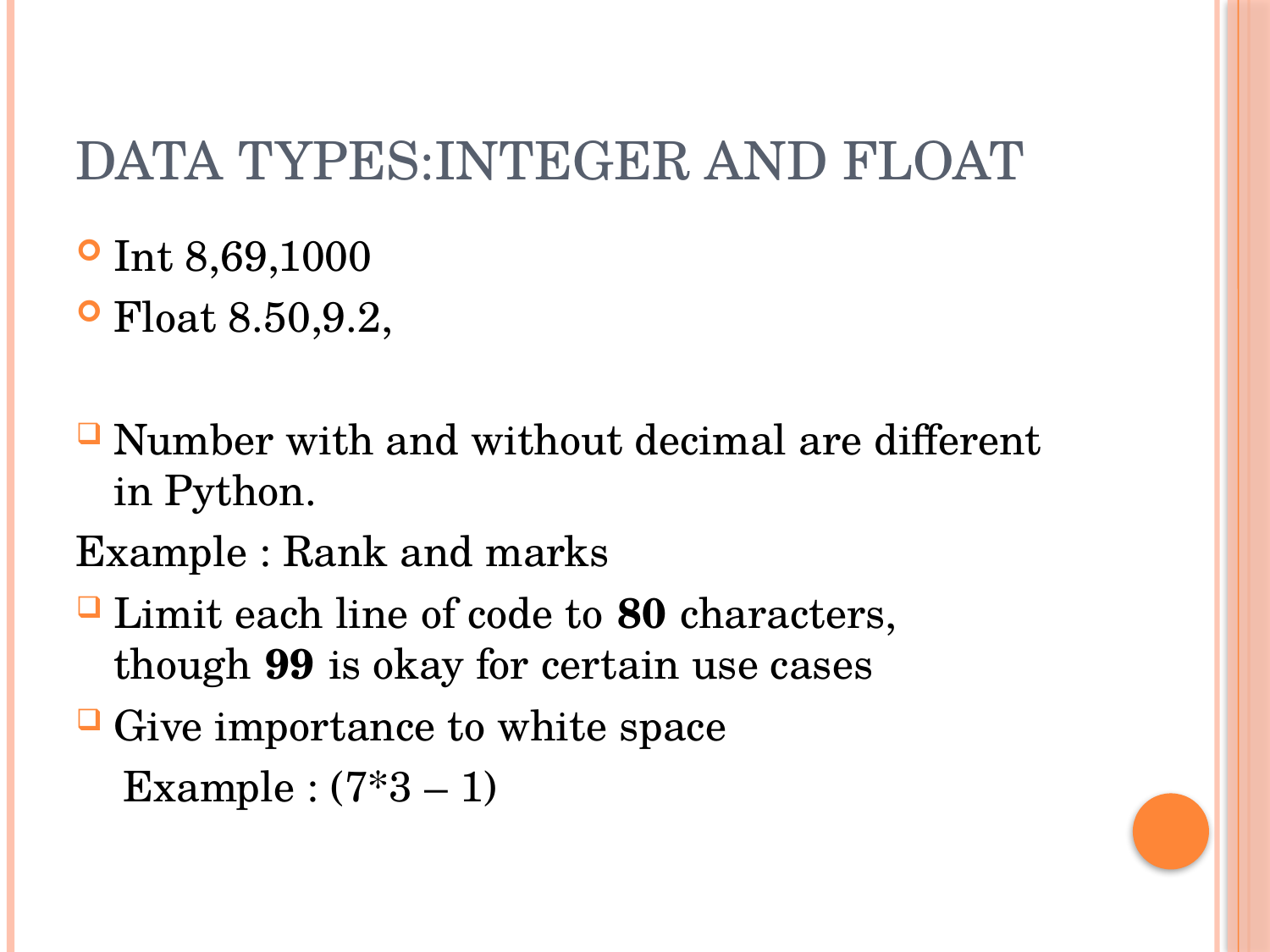

# Data types:Integer and float
Int 8,69,1000
Float 8.50,9.2,

Number with and without decimal are different in Python.
Example : Rank and marks
Limit each line of code to 80 characters, though 99 is okay for certain use cases
Give importance to white space
    Example : (7*3 – 1)